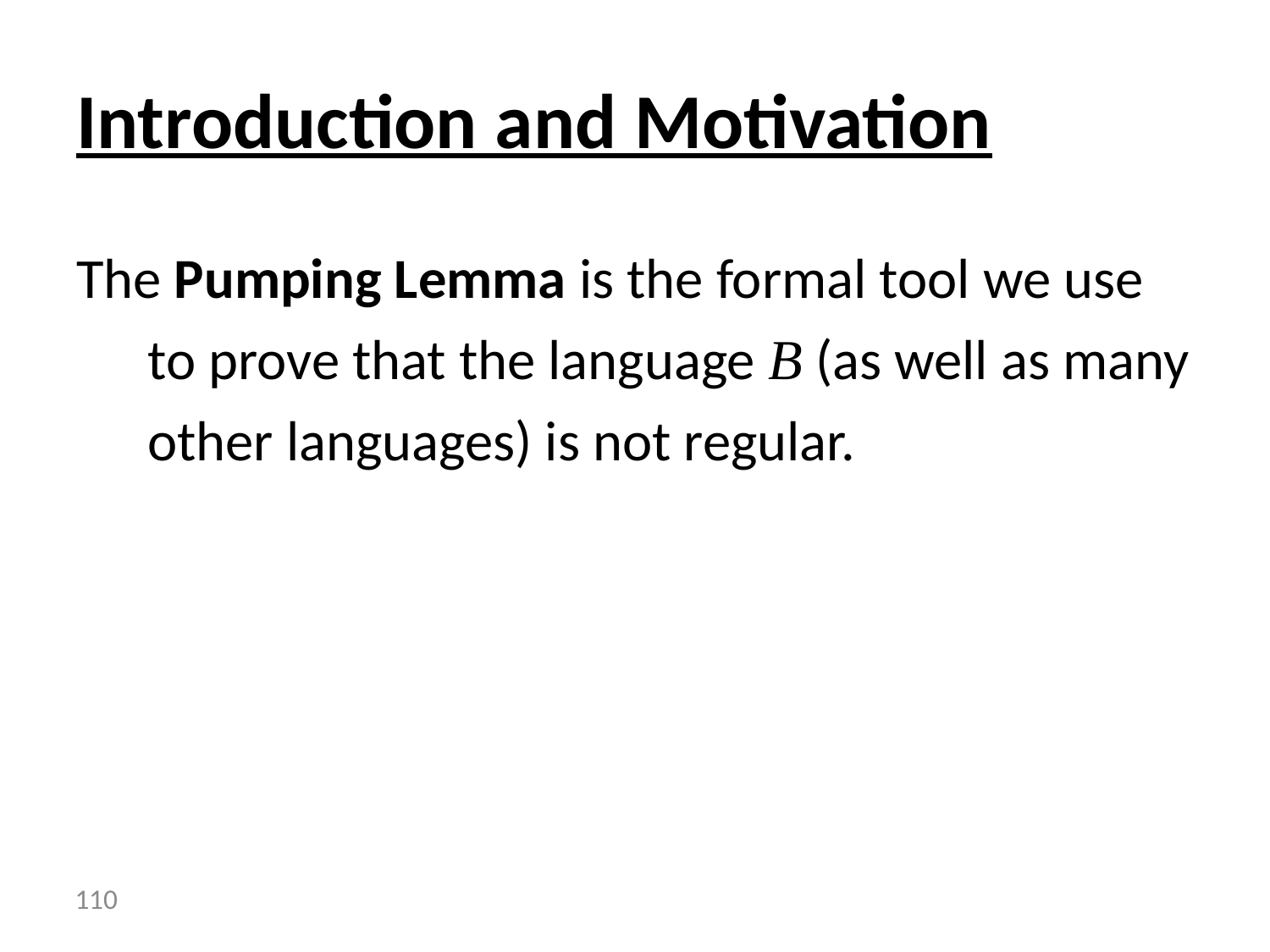

# Introduction and Motivation
The Pumping Lemma is the formal tool we use to prove that the language B (as well as many other languages) is not regular.
  110